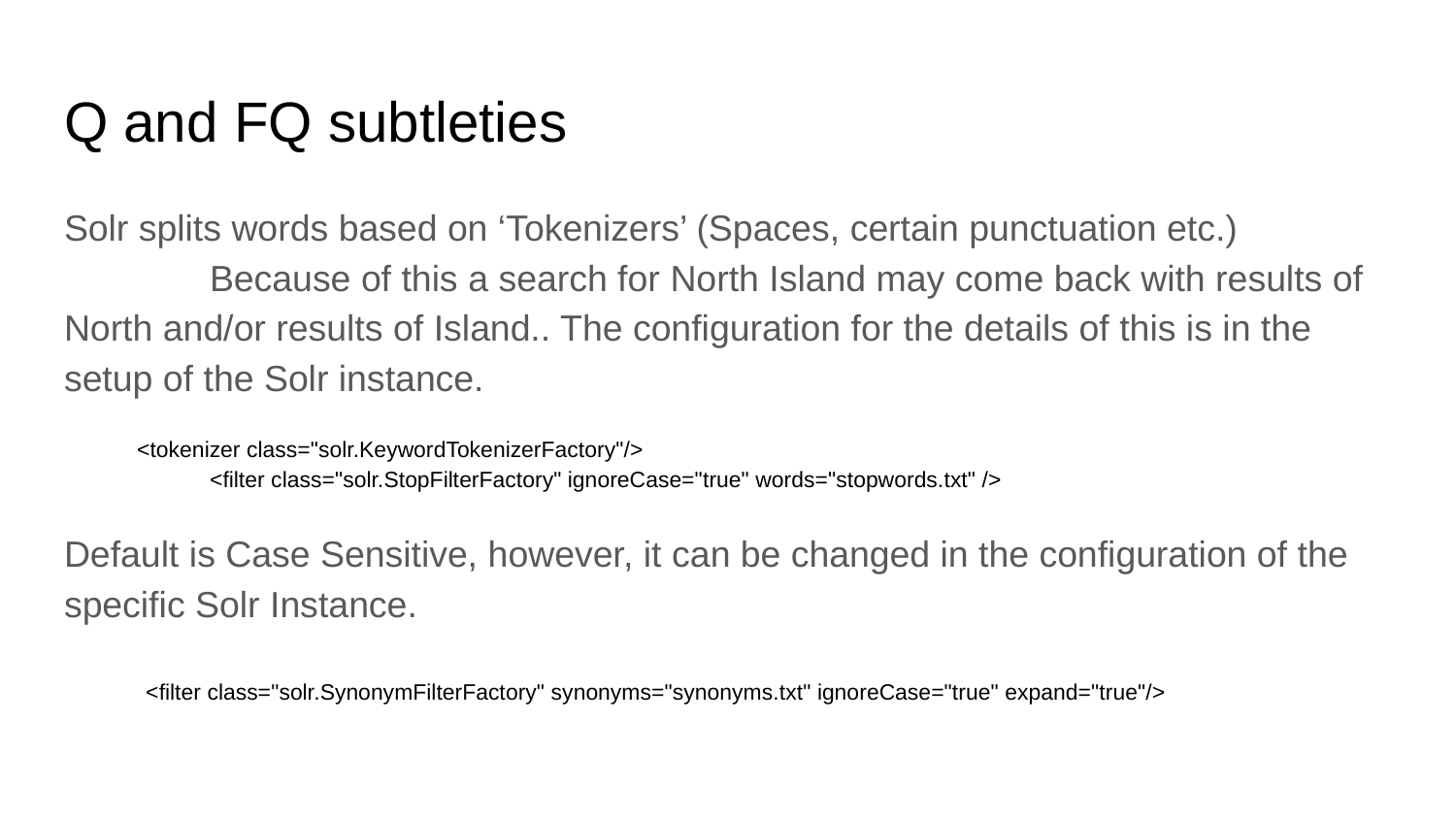

# Q and FQ subtleties
Solr splits words based on ‘Tokenizers’ (Spaces, certain punctuation etc.)
	Because of this a search for North Island may come back with results of North and/or results of Island.. The configuration for the details of this is in the setup of the Solr instance.
<tokenizer class="solr.KeywordTokenizerFactory"/>
  	<filter class="solr.StopFilterFactory" ignoreCase="true" words="stopwords.txt" />
Default is Case Sensitive, however, it can be changed in the configuration of the specific Solr Instance.
        <filter class="solr.SynonymFilterFactory" synonyms="synonyms.txt" ignoreCase="true" expand="true"/>